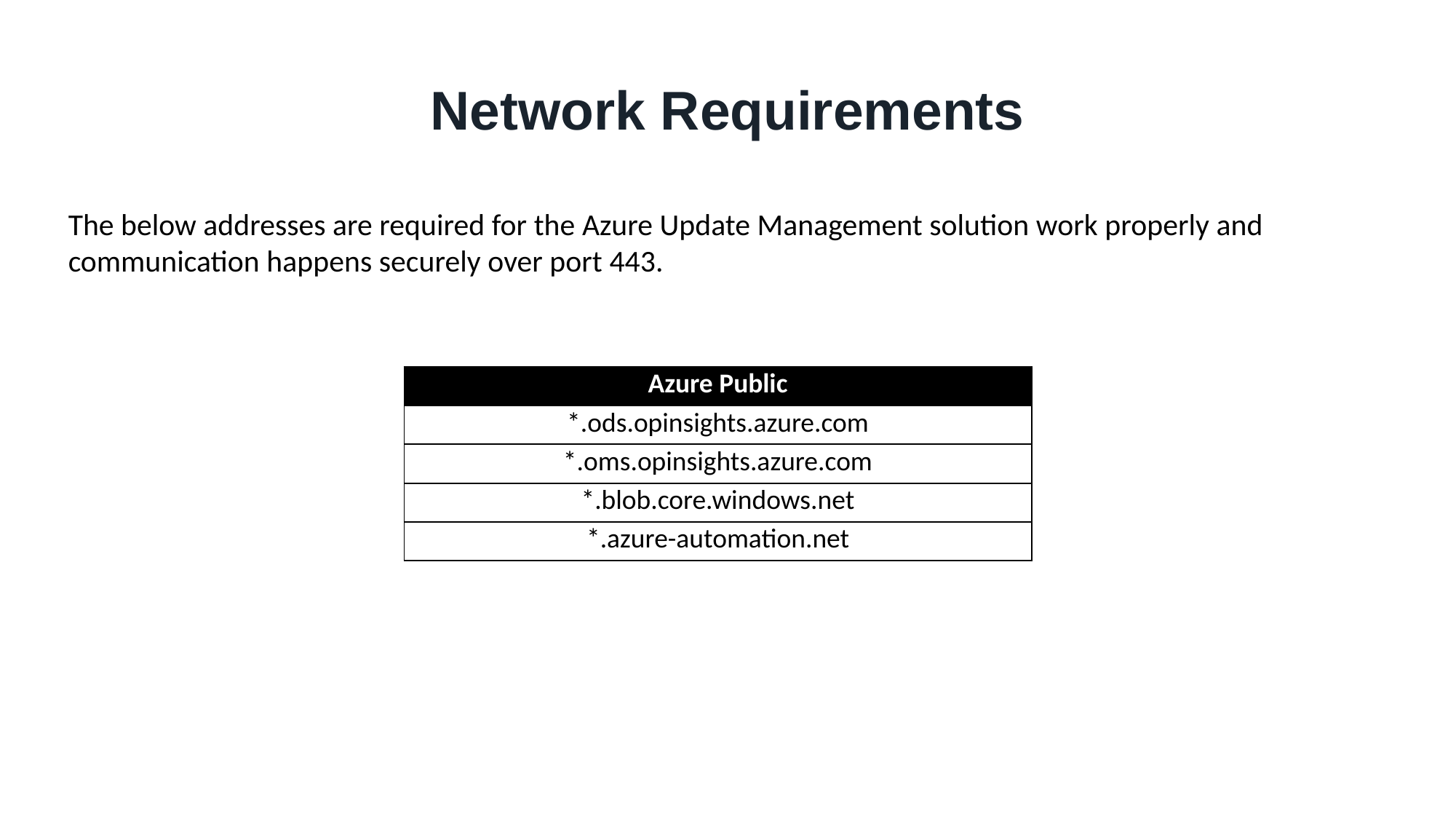

# Network Requirements
The below addresses are required for the Azure Update Management solution work properly and communication happens securely over port 443.
| Azure Public |
| --- |
| \*.ods.opinsights.azure.com |
| \*.oms.opinsights.azure.com |
| \*.blob.core.windows.net |
| \*.azure-automation.net |